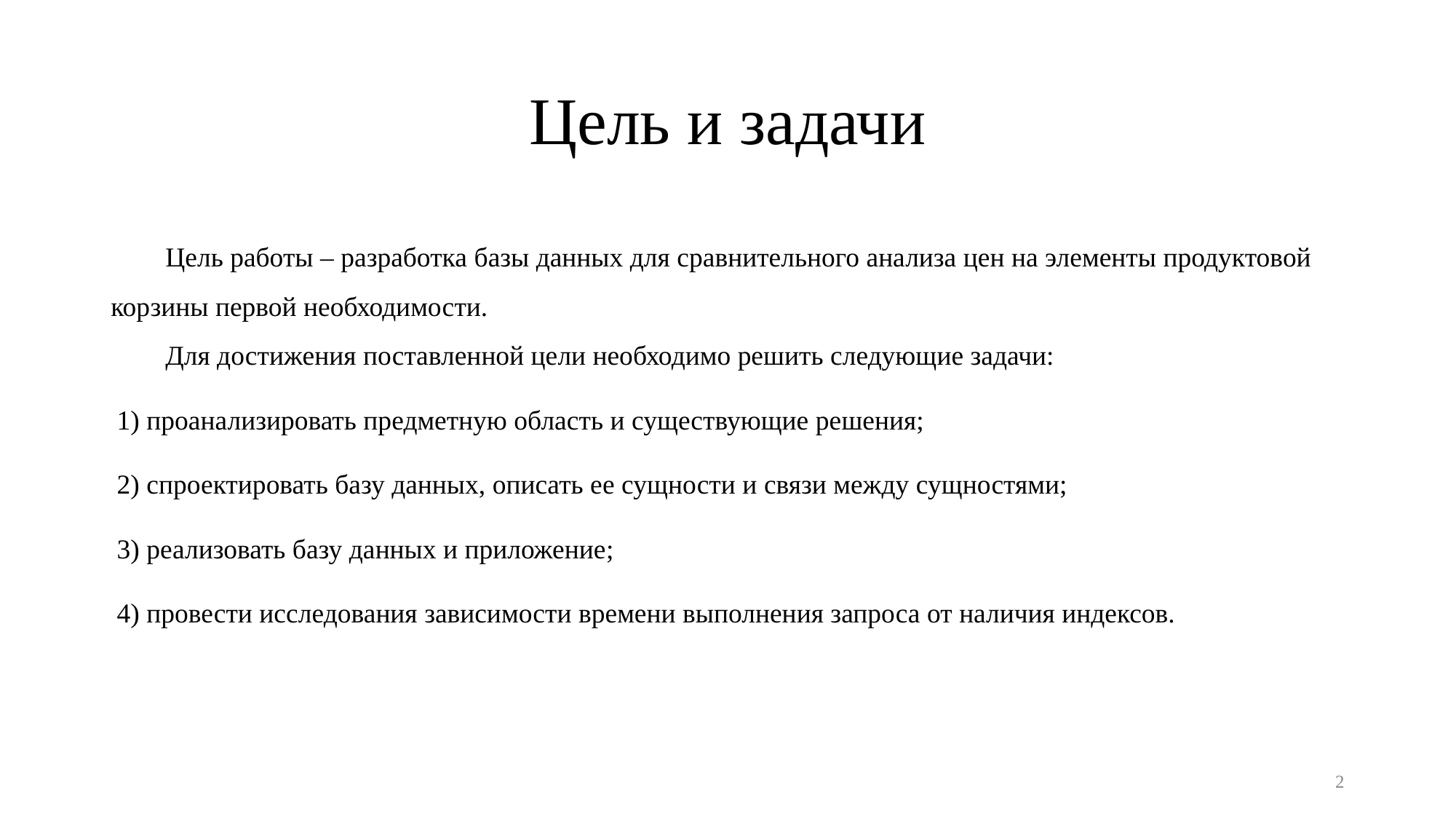

# Цель и задачи
Цель работы – разработка базы данных для сравнительного анализа цен на элементы продуктовой корзины первой необходимости.
Для достижения поставленной цели необходимо решить следующие задачи:
 проанализировать предметную область и существующие решения;
 спроектировать базу данных, описать ее сущности и связи между сущностями;
 реализовать базу данных и приложение;
 провести исследования зависимости времени выполнения запроса от наличия индексов.

2